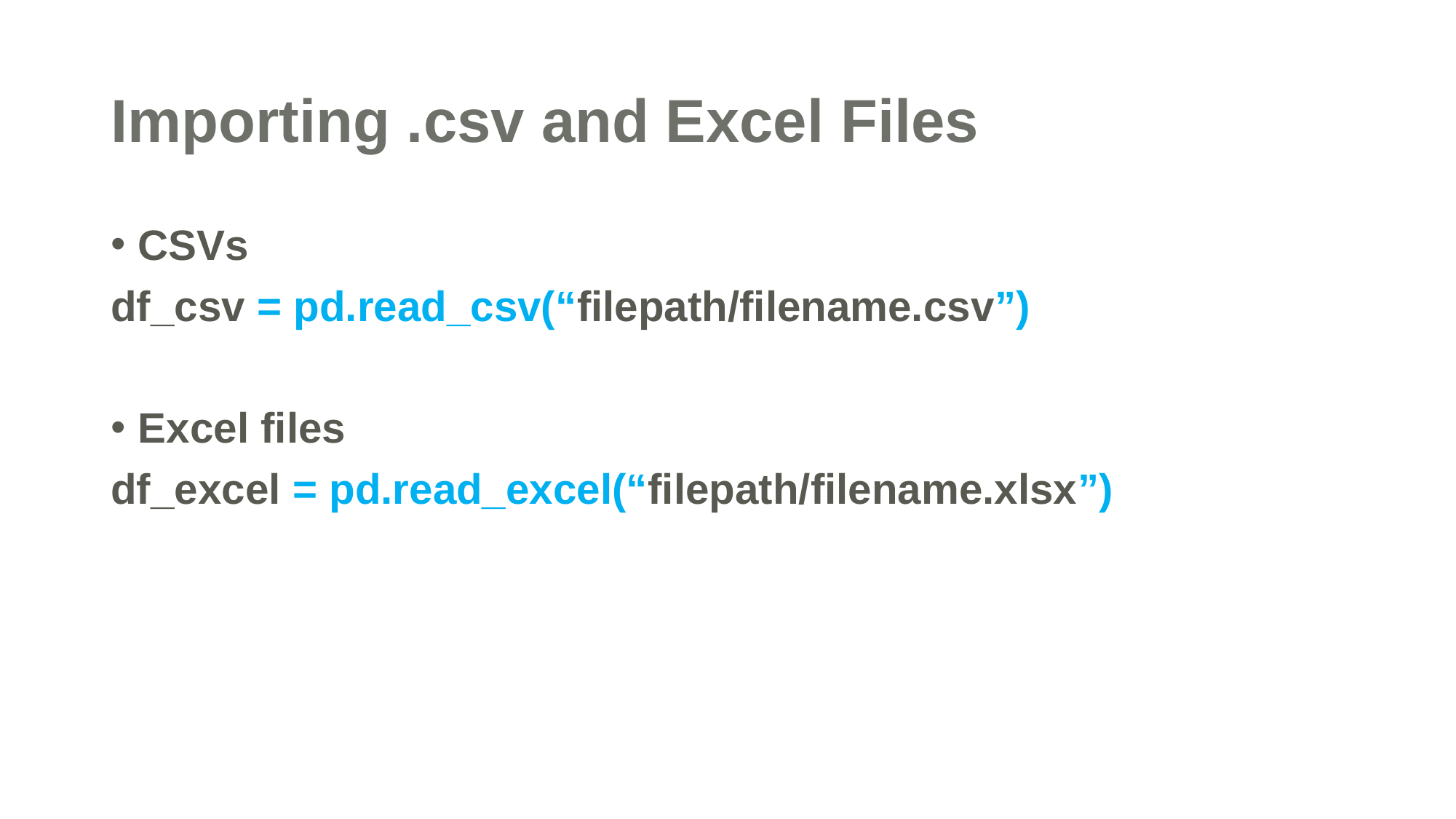

# Importing .csv and Excel Files
CSVs
df_csv = pd.read_csv(“filepath/filename.csv”)

Excel files
df_excel = pd.read_excel(“filepath/filename.xlsx”)